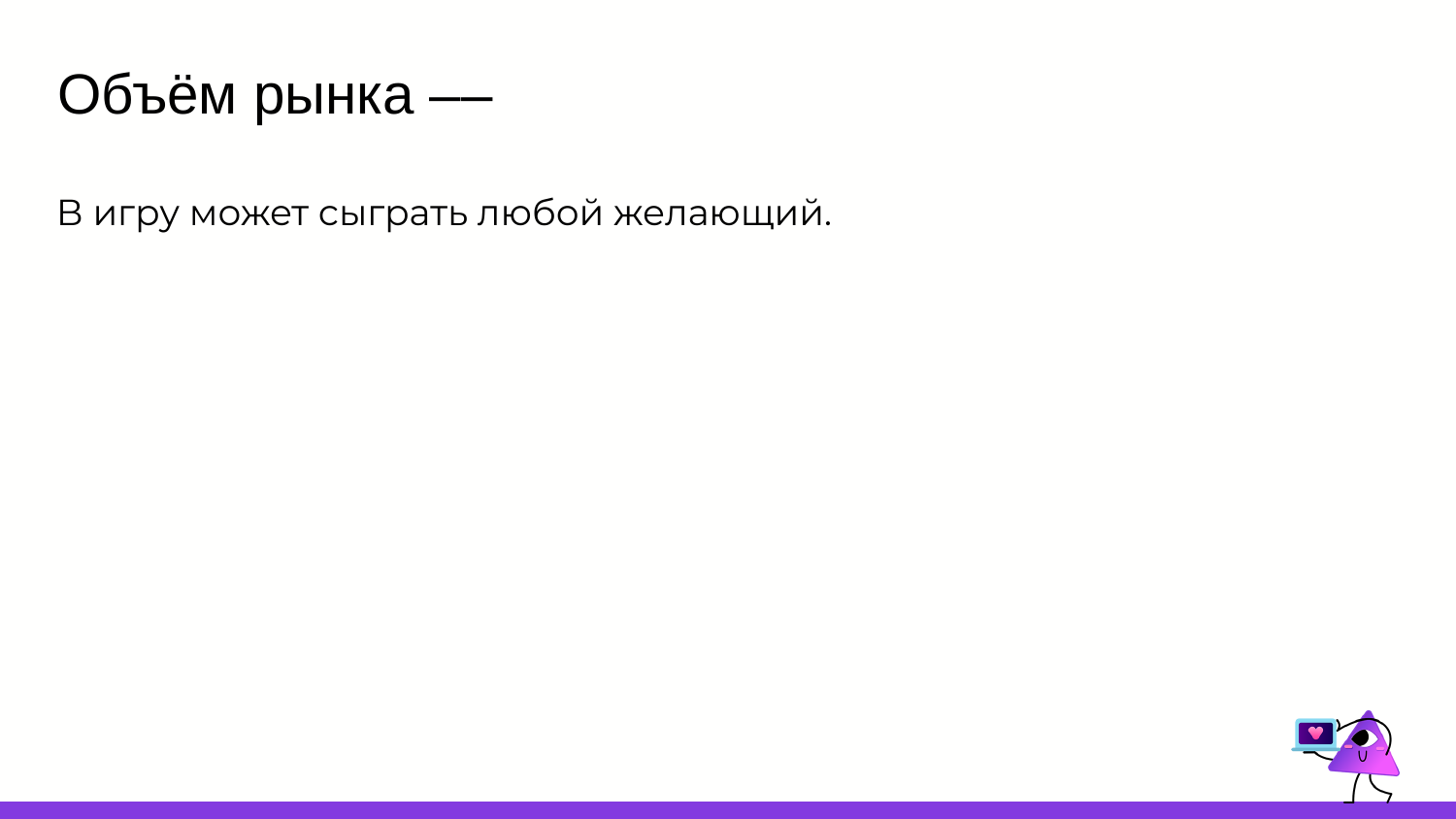

# Объём рынка ––
В игру может сыграть любой желающий.